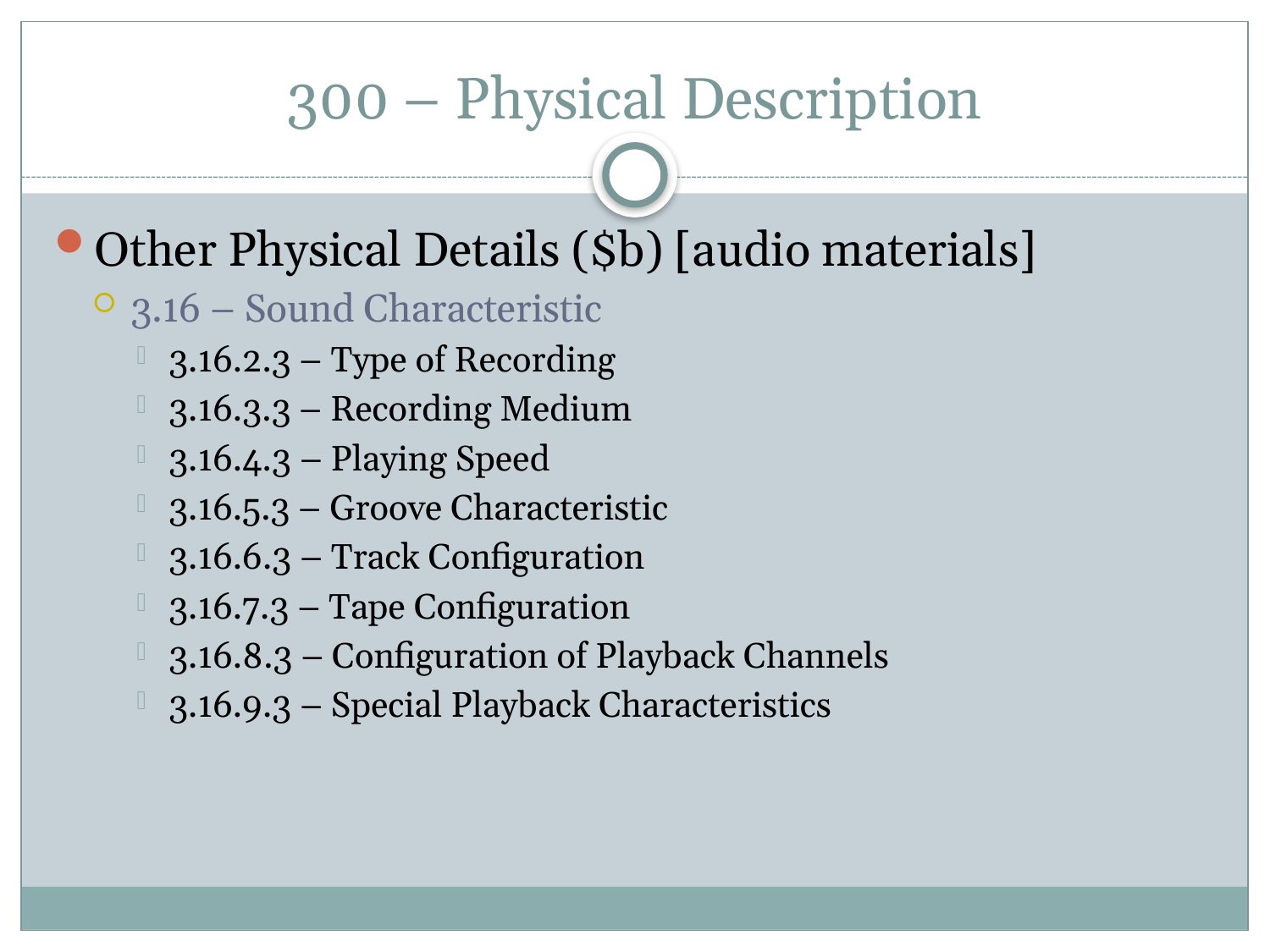

# 300 – Physical Description
Other Physical Details ($b) [audio materials]
3.16 – Sound Characteristic
3.16.2.3 – Type of Recording
3.16.3.3 – Recording Medium
3.16.4.3 – Playing Speed
3.16.5.3 – Groove Characteristic
3.16.6.3 – Track Configuration
3.16.7.3 – Tape Configuration
3.16.8.3 – Configuration of Playback Channels
3.16.9.3 – Special Playback Characteristics